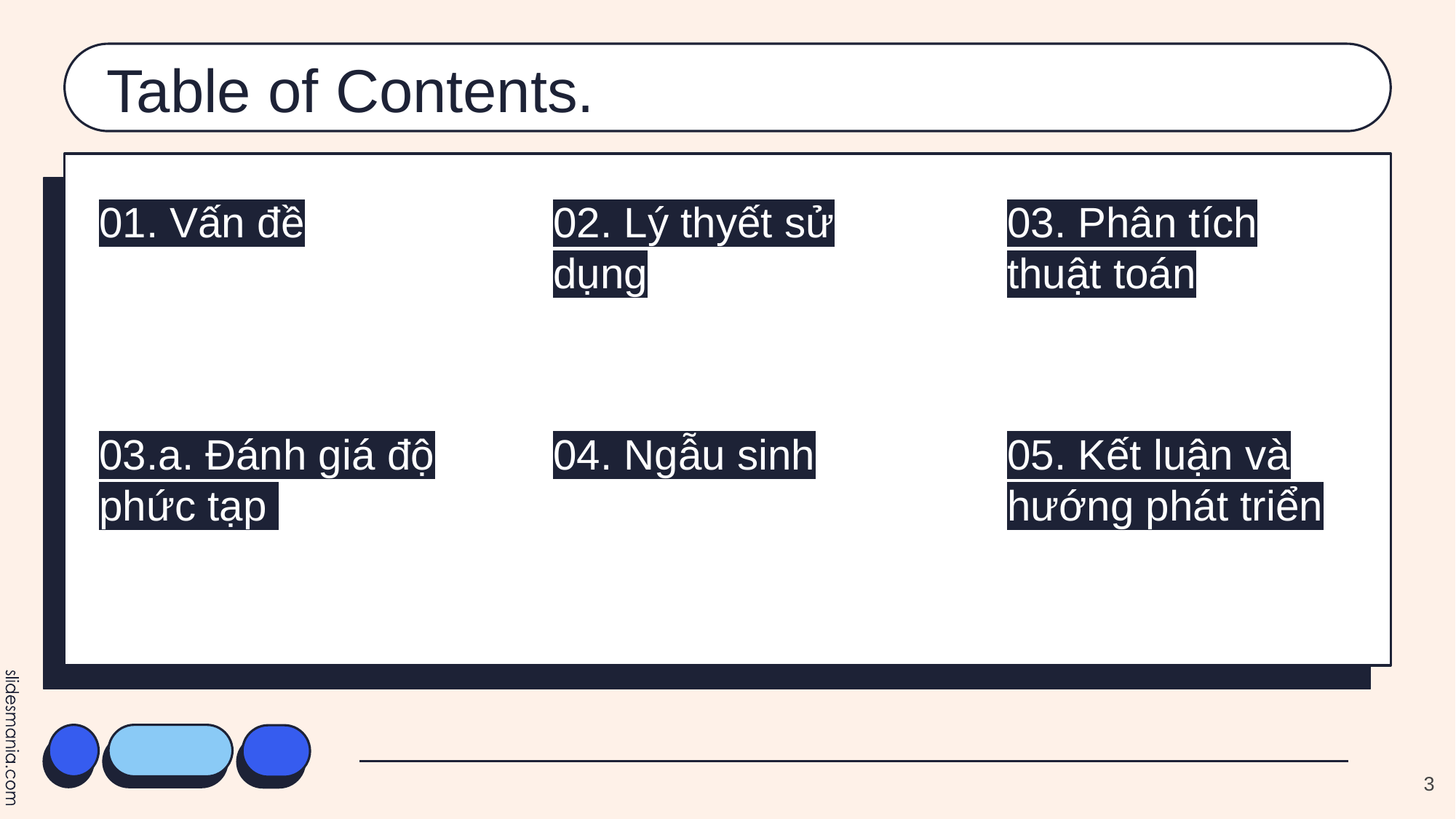

# Table of Contents.
01. Vấn đề
02. Lý thyết sử dụng
03. Phân tích thuật toán
03.a. Đánh giá độ phức tạp
04. Ngẫu sinh
05. Kết luận và hướng phát triển
3